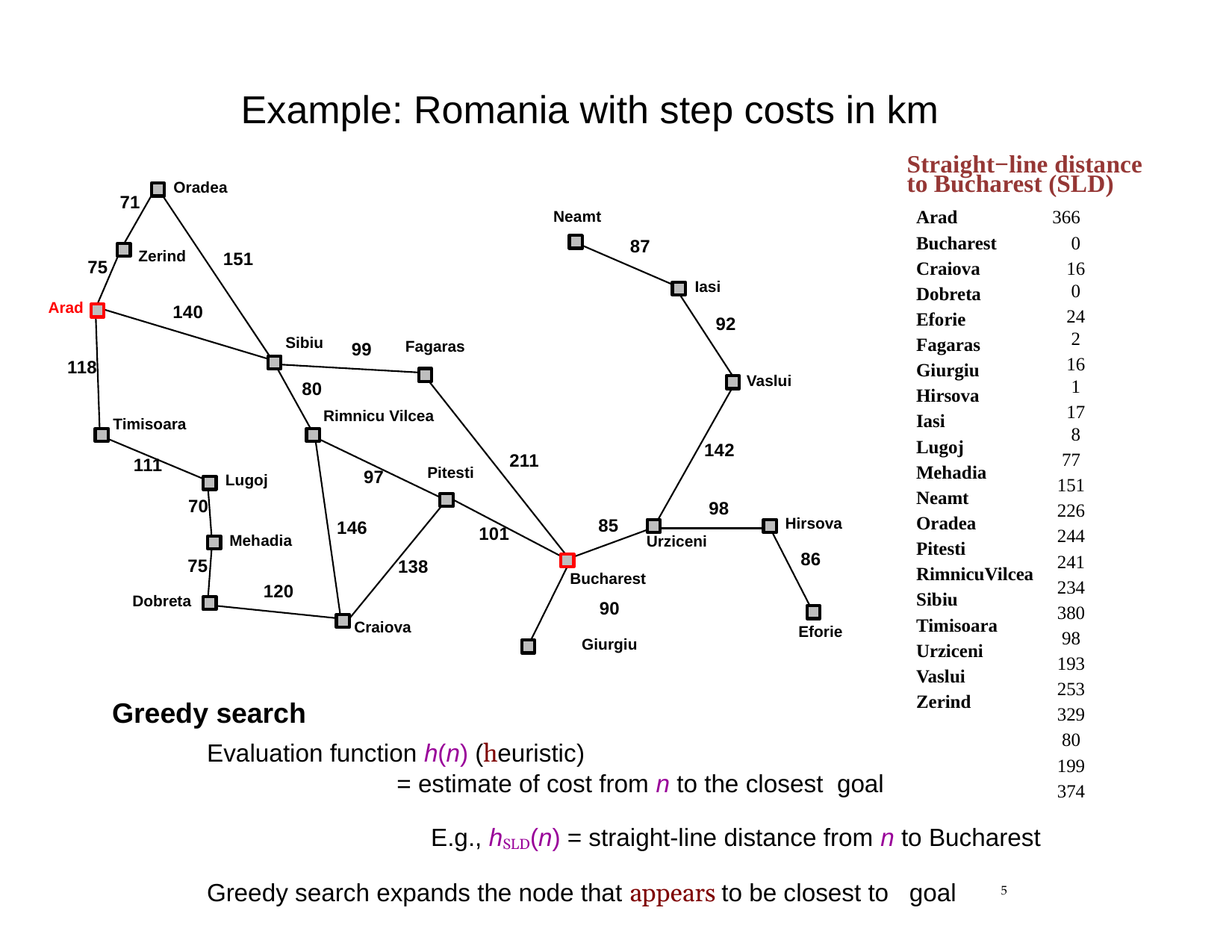

Example: Romania with step costs in km
Straight−line distance  to Bucharest (SLD)
Arad
Bucharest
Craiova
Dobreta
Eforie
Fagaras
Giurgiu
Hirsova
Iasi
Lugoj
Mehadia
Neamt
Oradea
Pitesti
RimnicuVilcea
Sibiu
Timisoara
Urziceni
Vaslui
Zerind
366
0
160
242
161
178
77
151
226
244
241
234
380
98
193
253
329
80
199
374
Oradea

71

Neamt
87

Zerind
151

75
Iasi

Arad
140

92
Sibiu
Fagaras
99
118

Vaslui

80

Rimnicu Vilcea
Timisoara

142

211
111
Pitesti
97
Lugoj

70
98

Hirsova
85
146

101

Mehadia
Urziceni

86

75
138

Bucharest
90
Giurgiu
120
Dobreta

Craiova
Eforie

Greedy search
Evaluation function h(n) (heuristic)
= estimate of cost from n to the closest  goal
		E.g., hSLD(n) = straight-line distance from n to Bucharest
Greedy search expands the node that appears to be closest to   goal
5